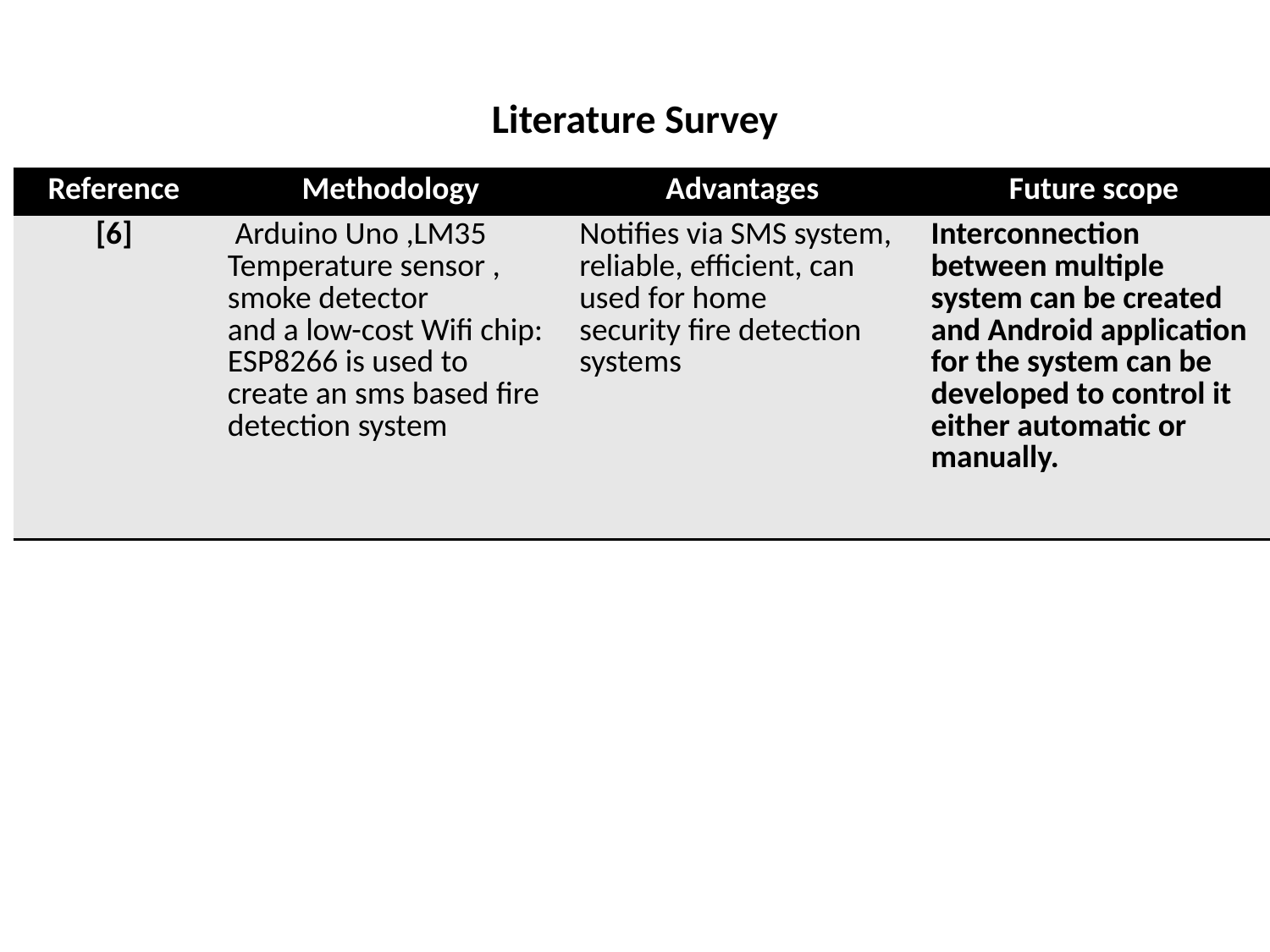

# Literature Survey
| Reference | Methodology | Advantages | Future scope |
| --- | --- | --- | --- |
| [6] | Arduino Uno ,LM35 Temperature sensor , smoke detector and a low-cost Wifi chip: ESP8266 is used to create an sms based fire detection system | Notifies via SMS system, reliable, efficient, can used for home security fire detection systems | Interconnection between multiple system can be created and Android application for the system can be developed to control it either automatic or manually. |